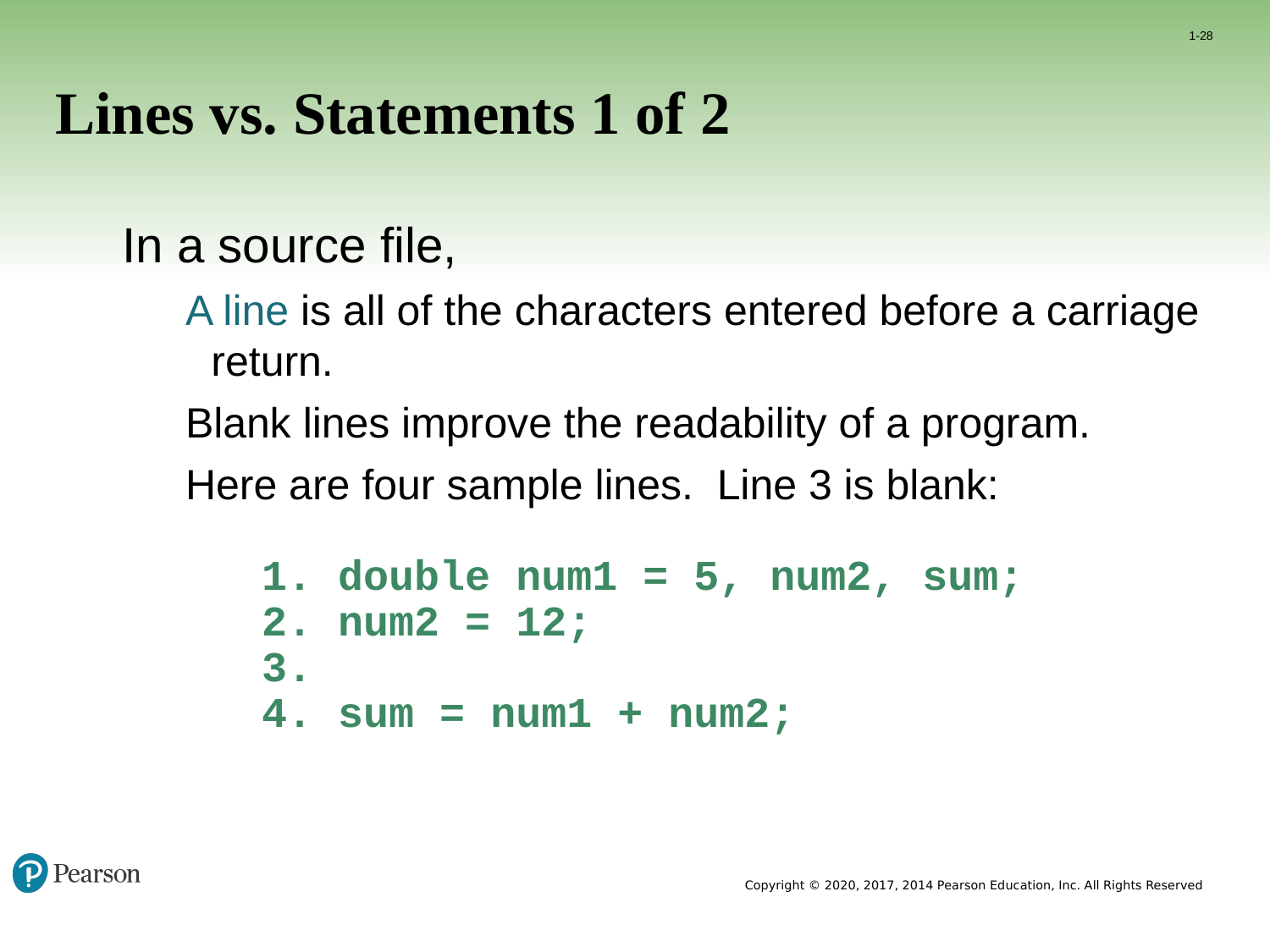

1-28
# Lines vs. Statements 1 of 2
In a source file,
A line is all of the characters entered before a carriage return.
Blank lines improve the readability of a program.
Here are four sample lines.  Line 3 is blank:

   1. double num1 = 5, num2, sum;
   2. num2 = 12;
   3.
   4. sum = num1 + num2;